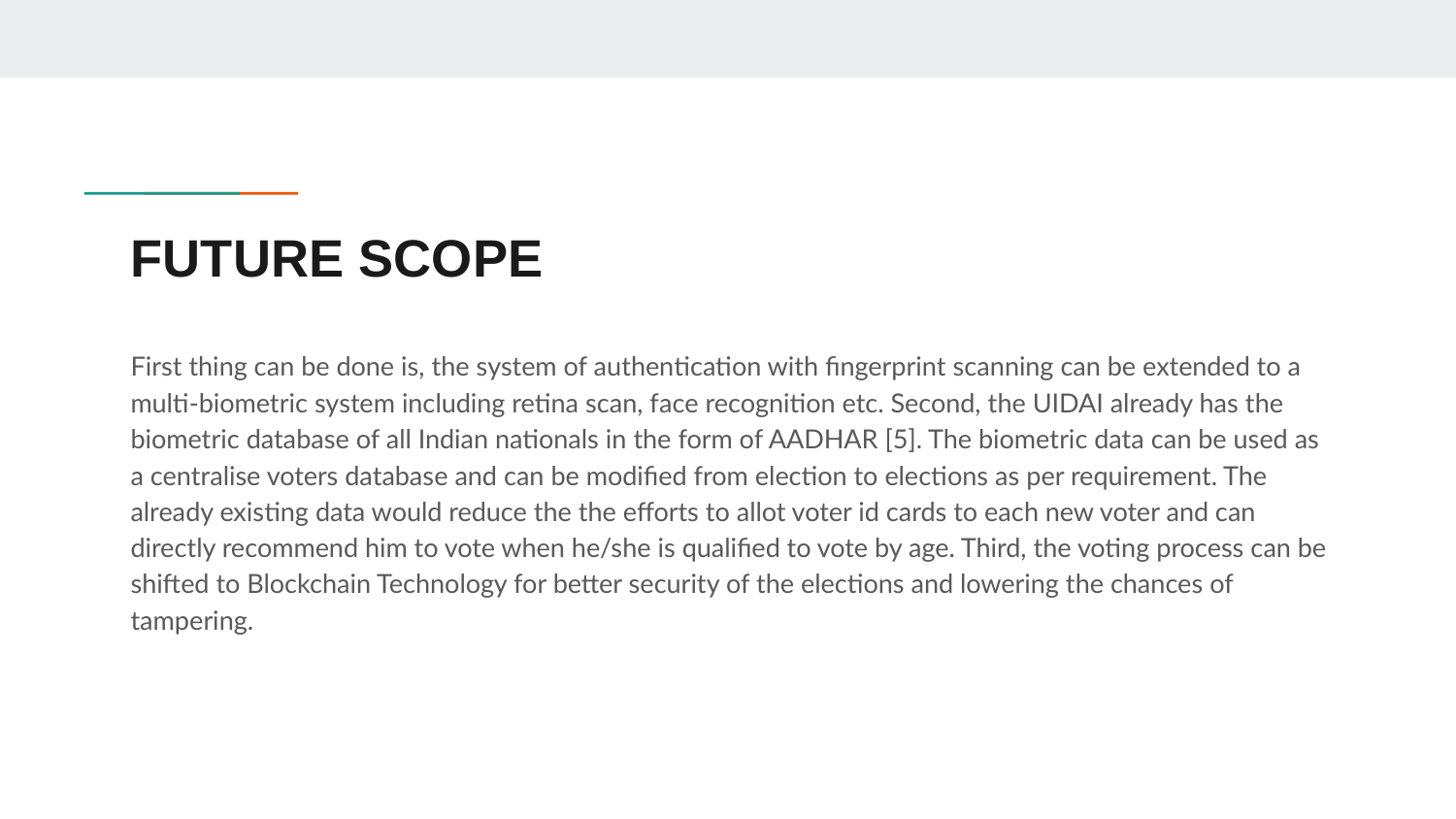

# FUTURE SCOPE
First thing can be done is, the system of authentication with fingerprint scanning can be extended to a multi-biometric system including retina scan, face recognition etc. Second, the UIDAI already has the biometric database of all Indian nationals in the form of AADHAR [5]. The biometric data can be used as a centralise voters database and can be modified from election to elections as per requirement. The already existing data would reduce the the efforts to allot voter id cards to each new voter and can directly recommend him to vote when he/she is qualified to vote by age. Third, the voting process can be shifted to Blockchain Technology for better security of the elections and lowering the chances of tampering.